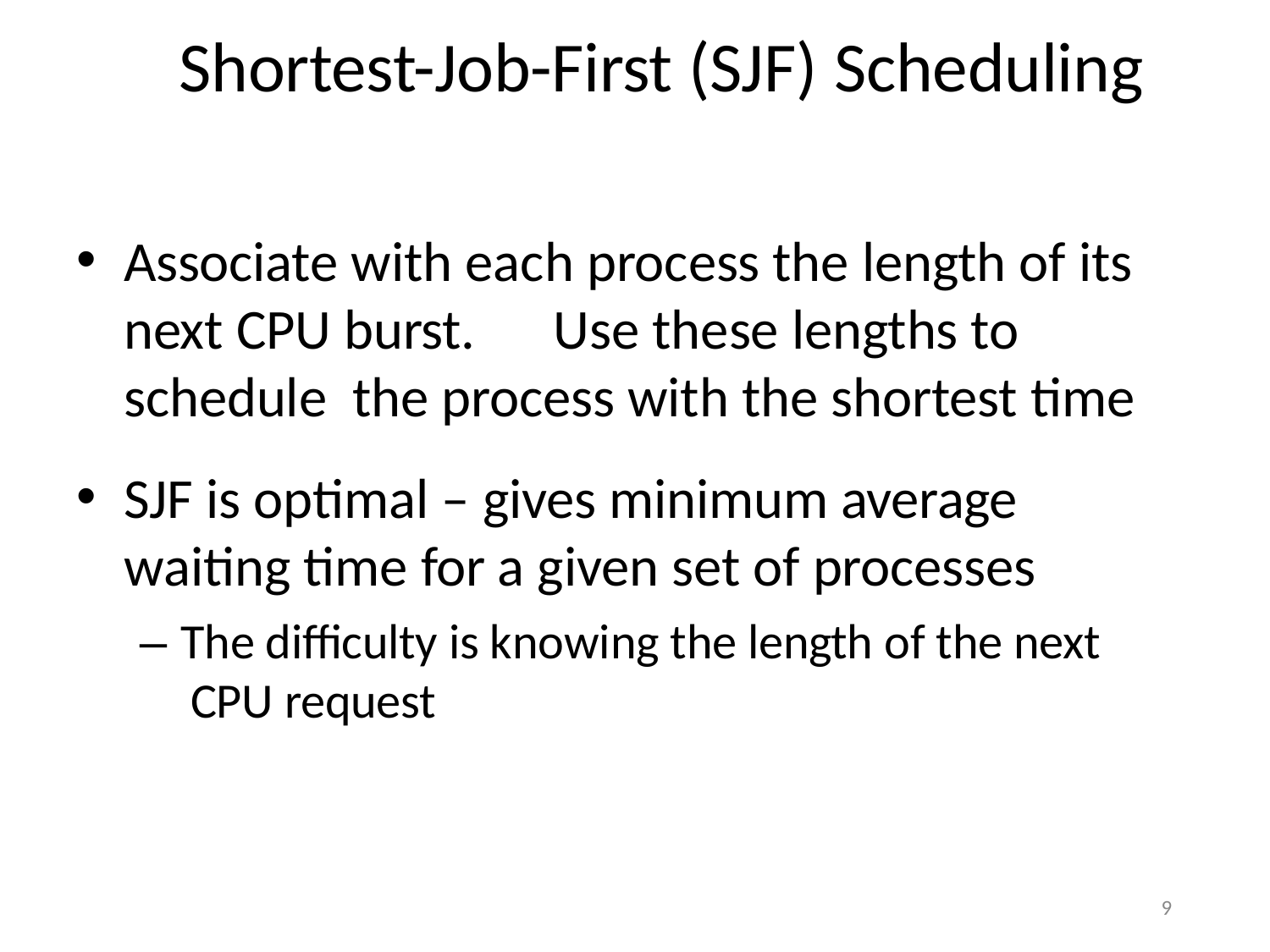

# Shortest-Job-First (SJF) Scheduling
Associate with each process the length of its  next CPU burst.	Use these lengths to schedule  the process with the shortest time
SJF is optimal – gives minimum average  waiting time for a given set of processes
– The difficulty is knowing the length of the next  CPU request
9